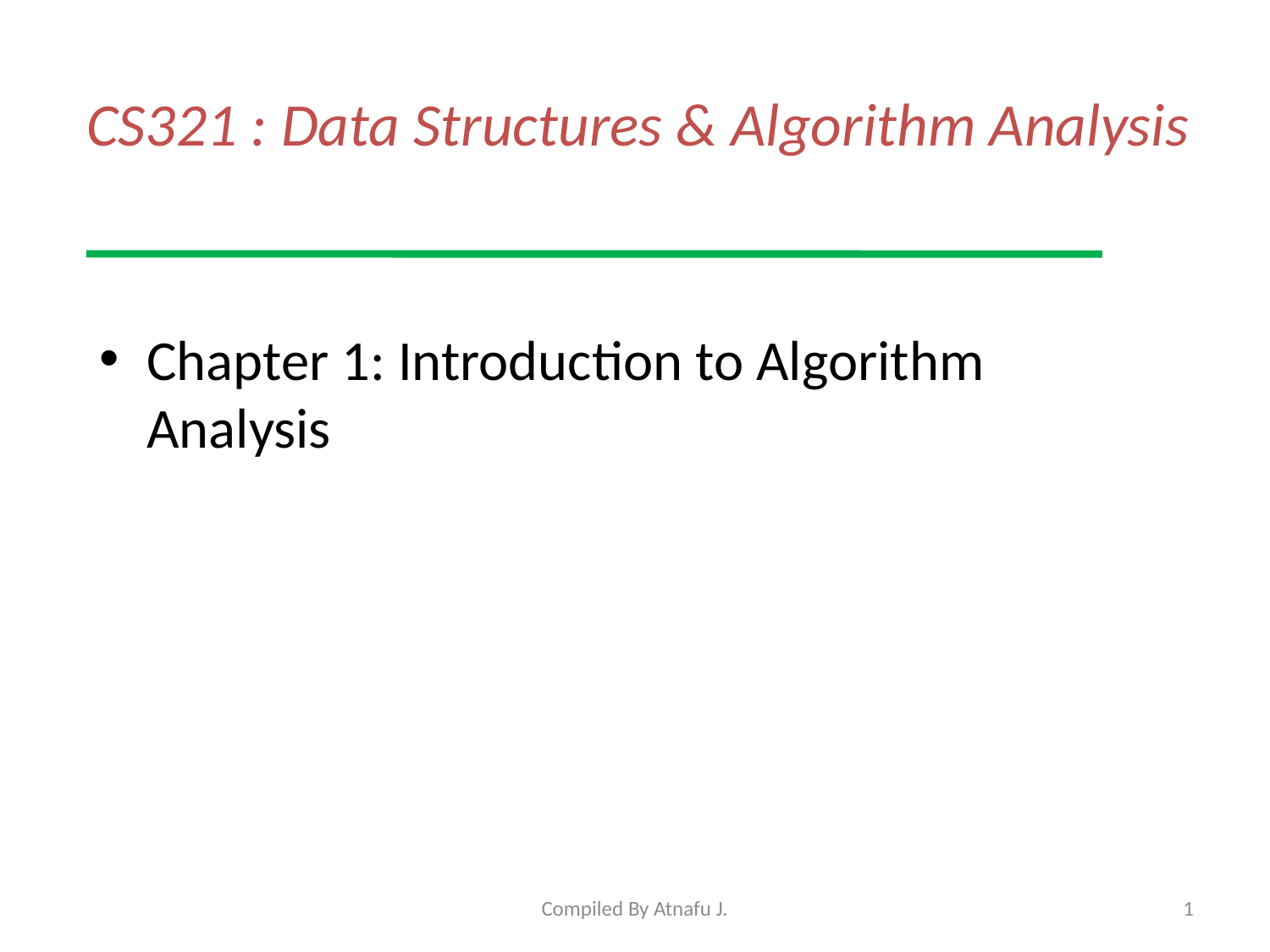

# CS321 : Data Structures & Algorithm Analysis
Chapter 1: Introduction to Algorithm Analysis
Compiled By Atnafu J.
1